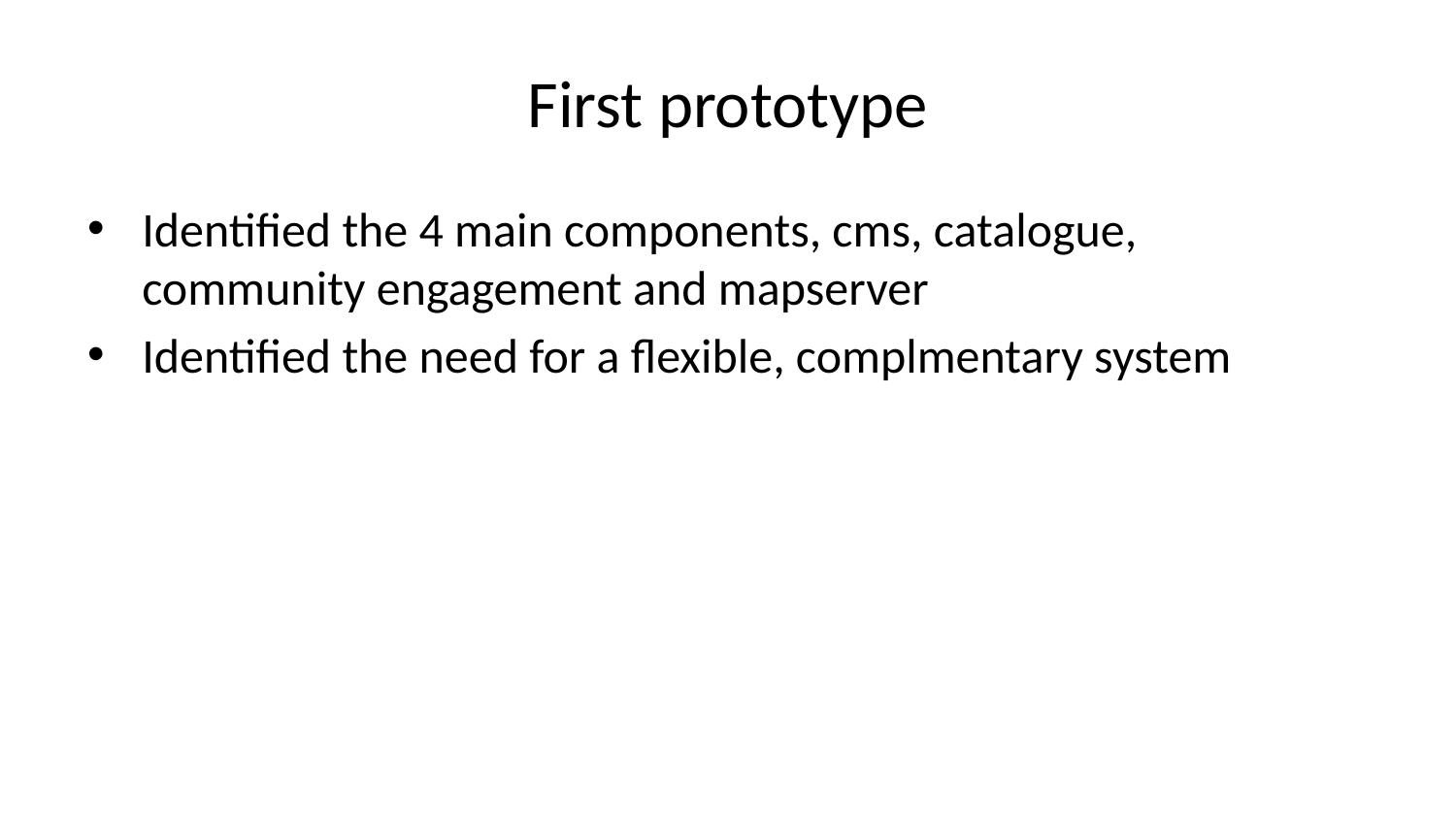

# First prototype
Identified the 4 main components, cms, catalogue, community engagement and mapserver
Identified the need for a flexible, complmentary system